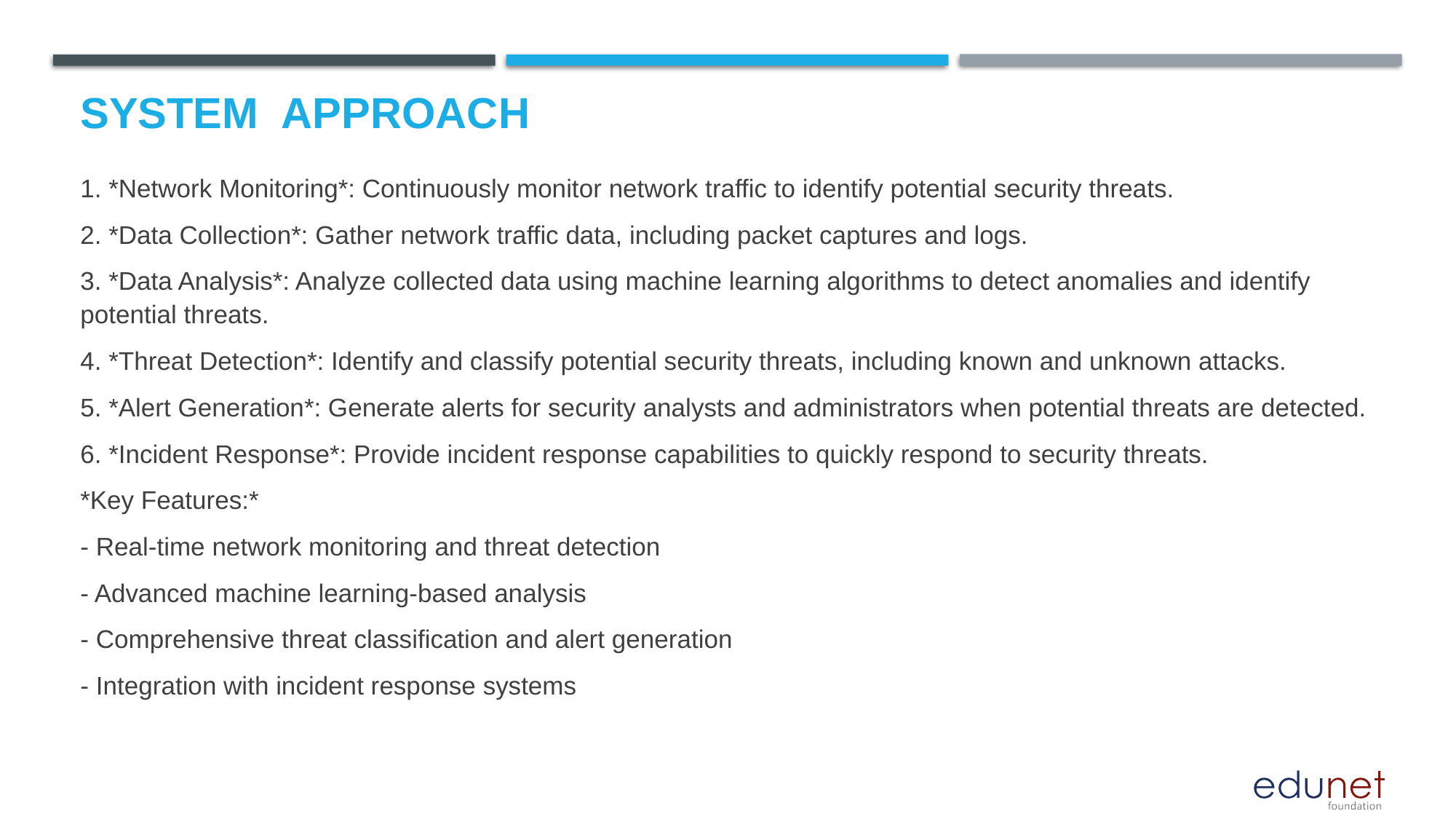

# System  Approach
1. *Network Monitoring*: Continuously monitor network traffic to identify potential security threats.
2. *Data Collection*: Gather network traffic data, including packet captures and logs.
3. *Data Analysis*: Analyze collected data using machine learning algorithms to detect anomalies and identify potential threats.
4. *Threat Detection*: Identify and classify potential security threats, including known and unknown attacks.
5. *Alert Generation*: Generate alerts for security analysts and administrators when potential threats are detected.
6. *Incident Response*: Provide incident response capabilities to quickly respond to security threats.
*Key Features:*
- Real-time network monitoring and threat detection
- Advanced machine learning-based analysis
- Comprehensive threat classification and alert generation
- Integration with incident response systems